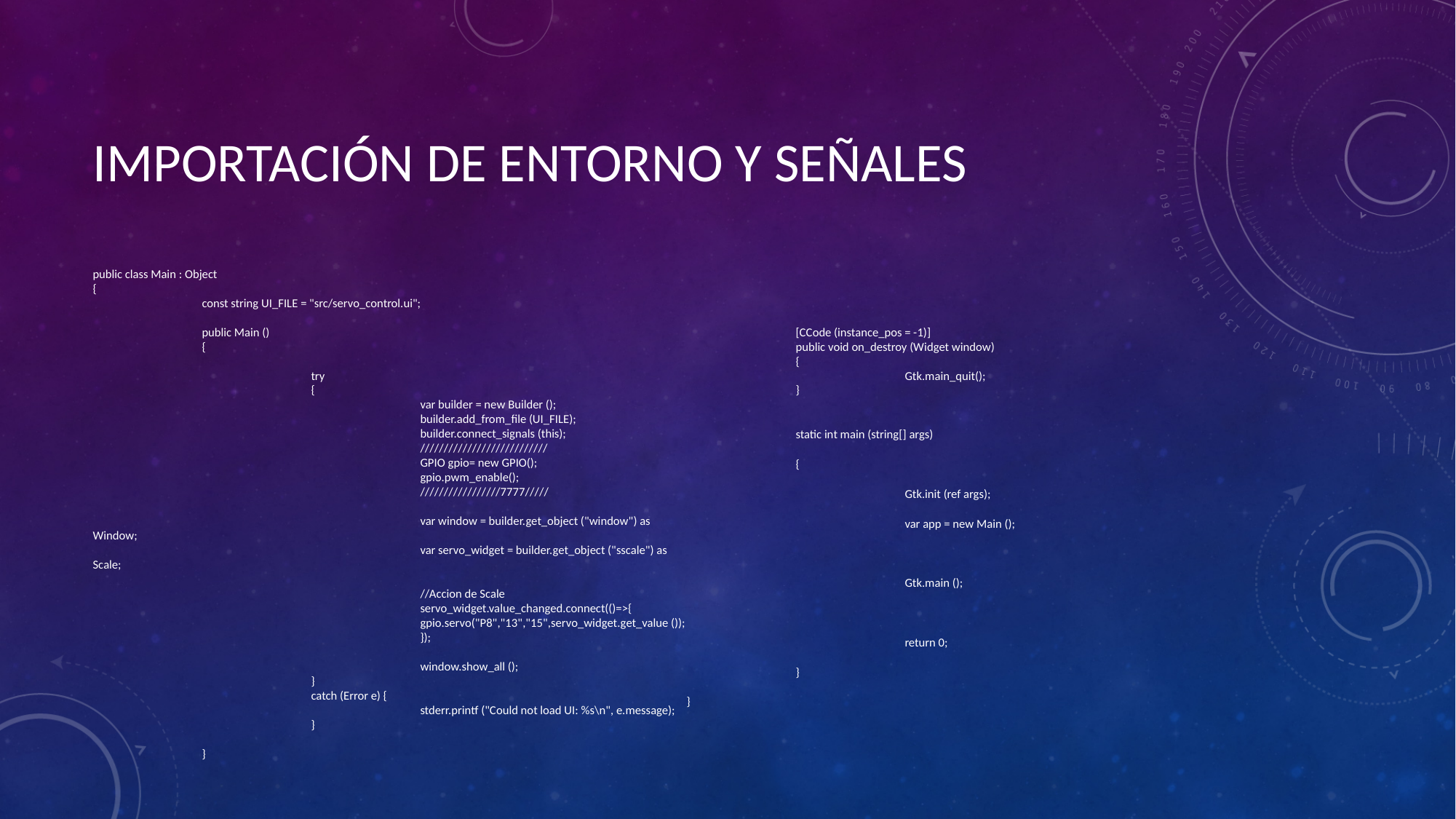

# Importación de entorno y señales
public class Main : Object
{
	const string UI_FILE = "src/servo_control.ui";

	public Main ()
	{

		try
		{
			var builder = new Builder ();
			builder.add_from_file (UI_FILE);
			builder.connect_signals (this);
			///////////////////////////
			GPIO gpio= new GPIO();
			gpio.pwm_enable();
			/////////////////7777/////

			var window = builder.get_object ("window") as Window;
			var servo_widget = builder.get_object ("sscale") as Scale;

			//Accion de Scale
			servo_widget.value_changed.connect(()=>{
			gpio.servo("P8","13","15",servo_widget.get_value ());
			});

			window.show_all ();
		}
		catch (Error e) {
			stderr.printf ("Could not load UI: %s\n", e.message);
		}

	}

	[CCode (instance_pos = -1)]
	public void on_destroy (Widget window)
	{
		Gtk.main_quit();
	}

	static int main (string[] args)
	{
		Gtk.init (ref args);
		var app = new Main ();

		Gtk.main ();

		return 0;
	}
}